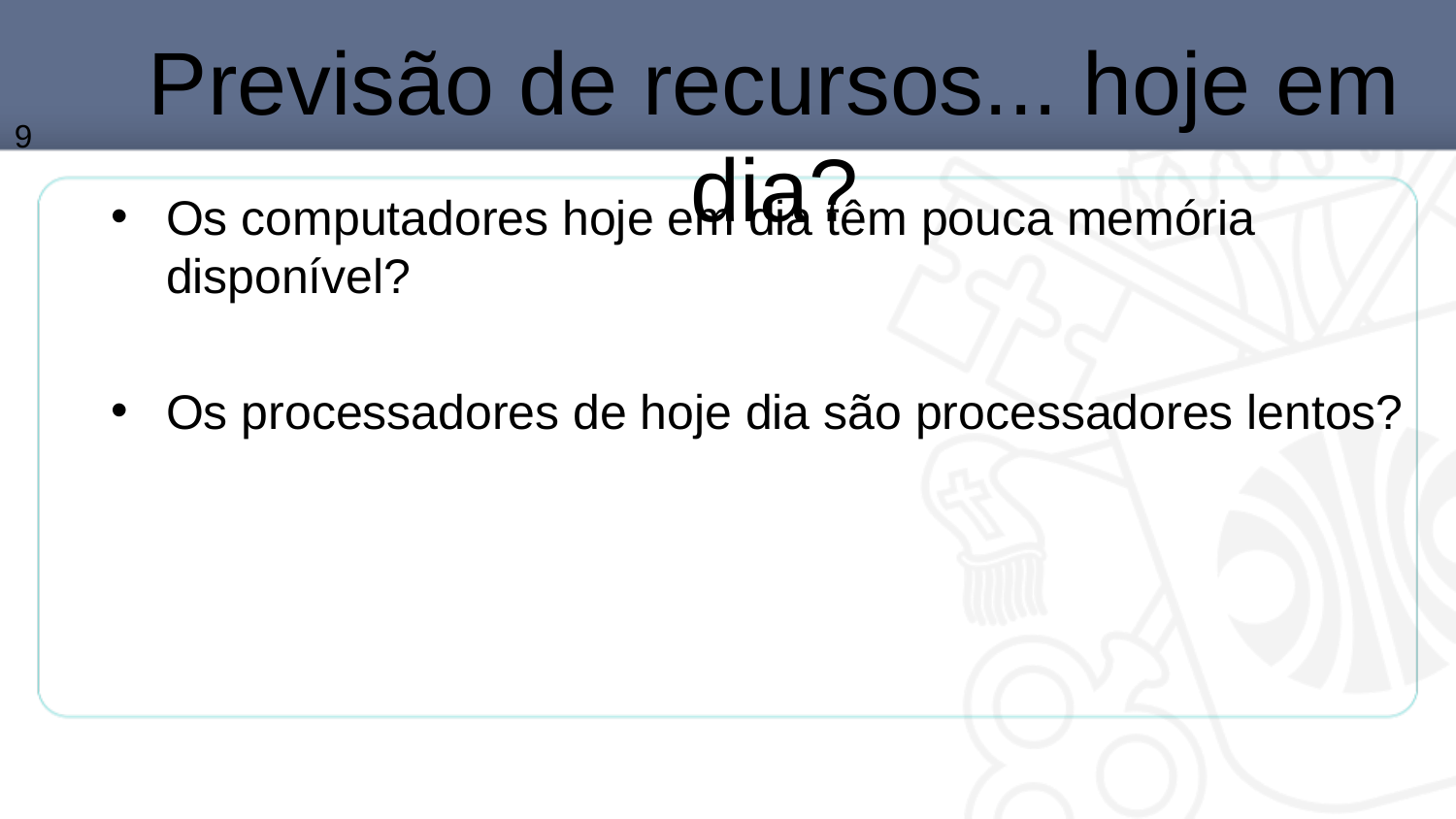

# Previsão de recursos... hoje em dia?
9
Os computadores hoje em dia têm pouca memória disponível?

Os processadores de hoje dia são processadores lentos?